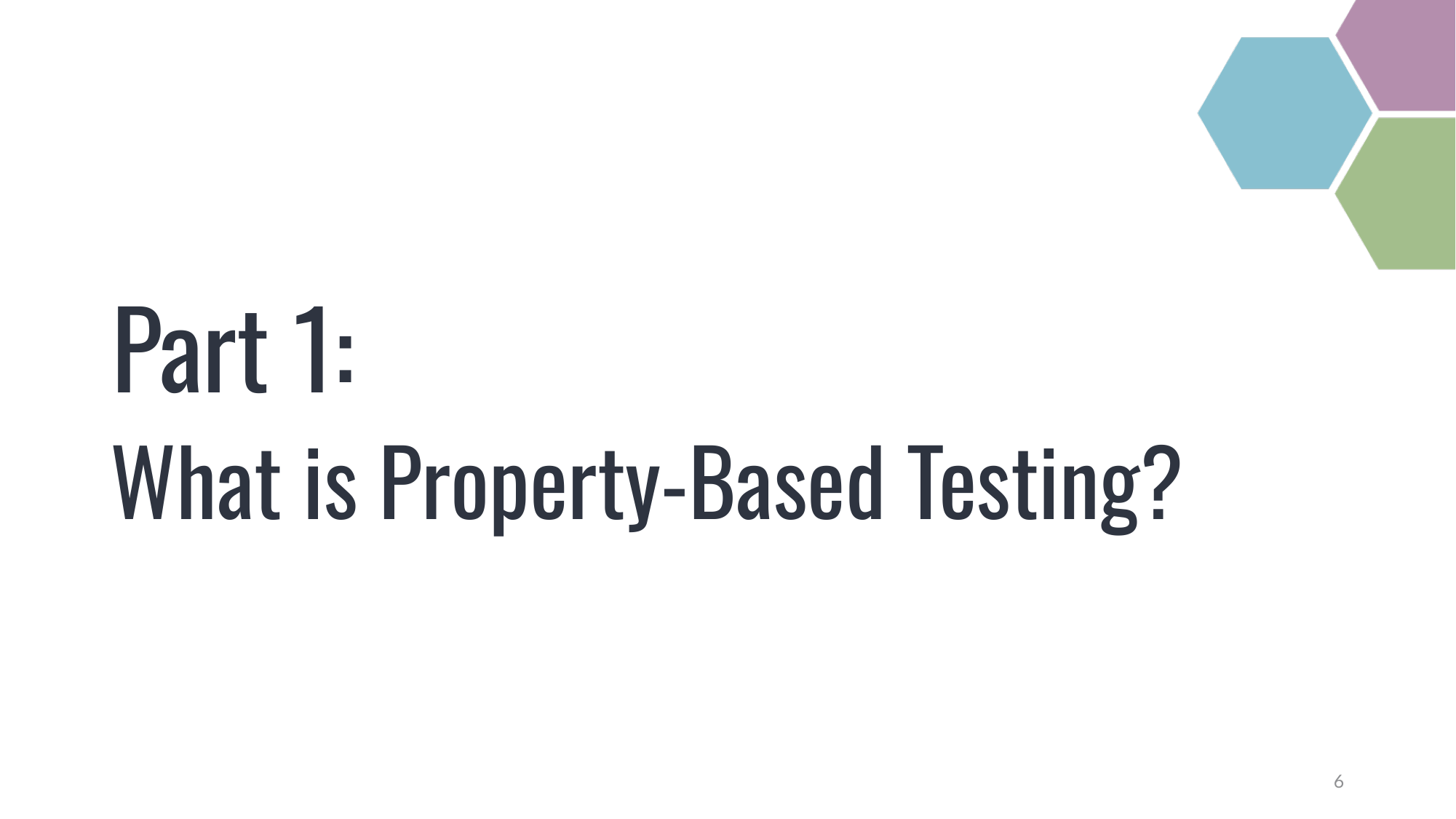

# What is Property-Based Testing?
Part 1:
6